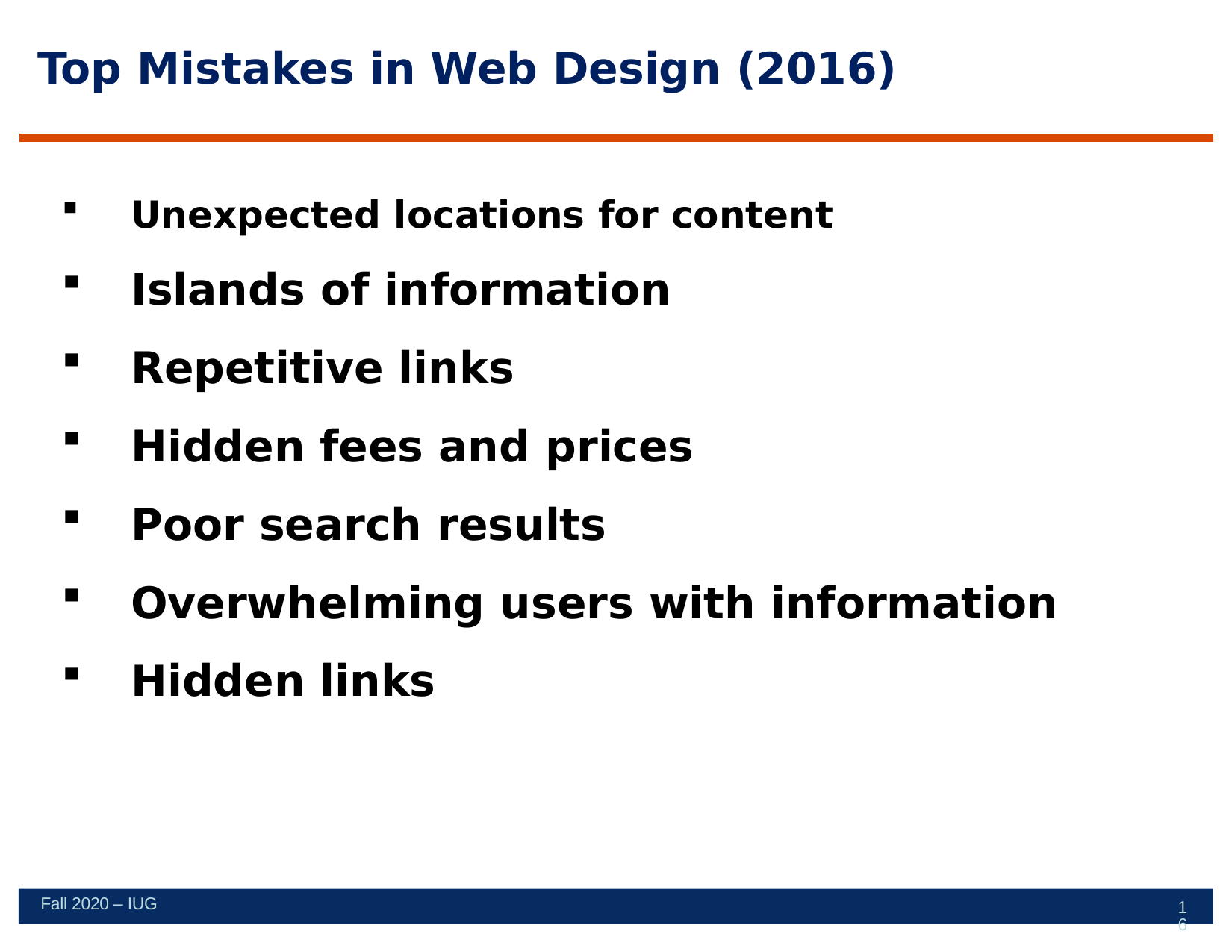

# Top Mistakes in Web Design (2016)
Unexpected locations for content
Islands of information
Repetitive links
Hidden fees and prices
Poor search results
Overwhelming users with information
Hidden links

Fall 2020 – IUG
16